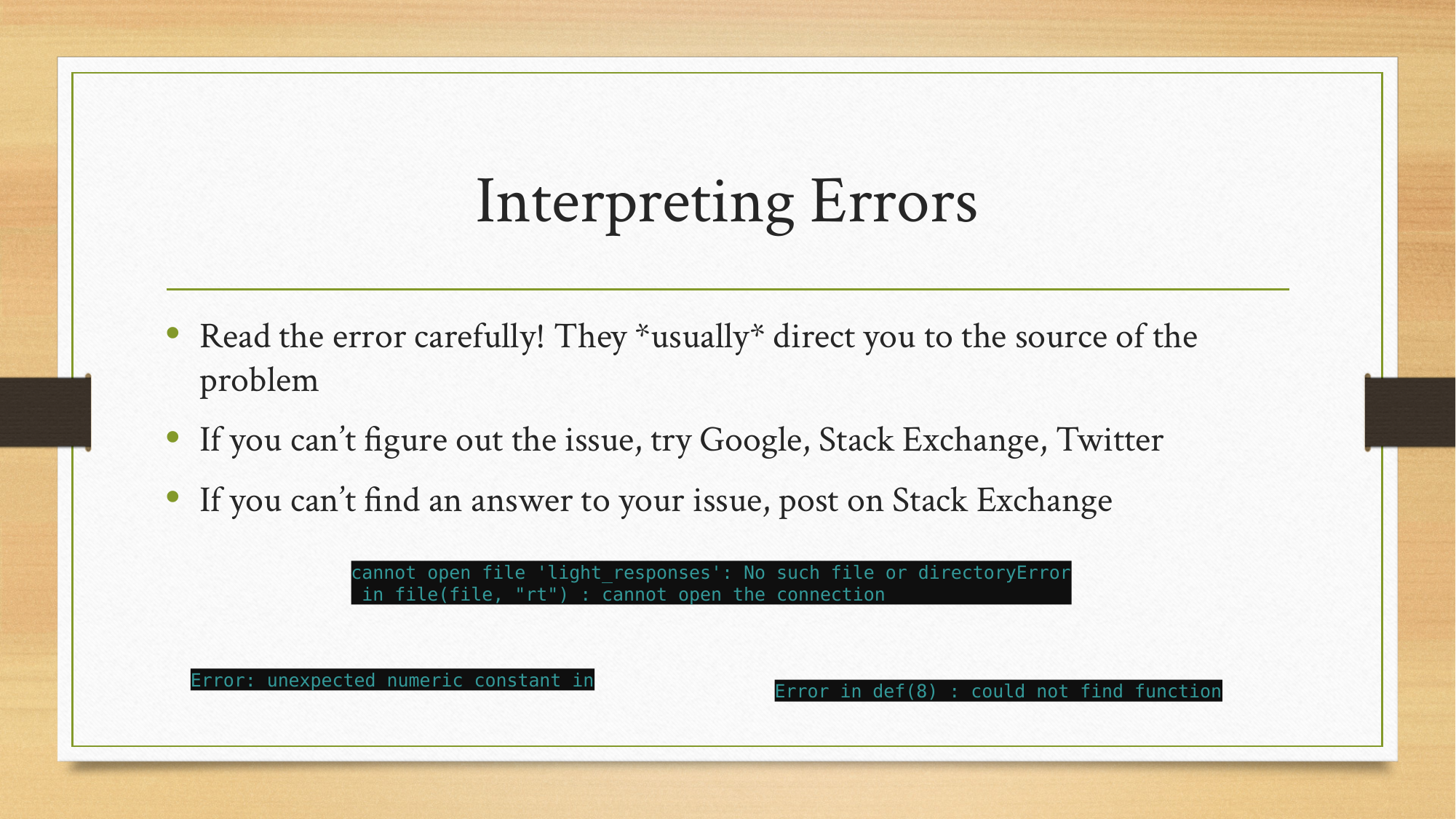

# Interpreting Errors
Read the error carefully! They *usually* direct you to the source of the problem
If you can’t figure out the issue, try Google, Stack Exchange, Twitter
If you can’t find an answer to your issue, post on Stack Exchange
cannot open file 'light_responses': No such file or directoryError
 in file(file, "rt") : cannot open the connection
Error: unexpected numeric constant in
Error in def(8) : could not find function